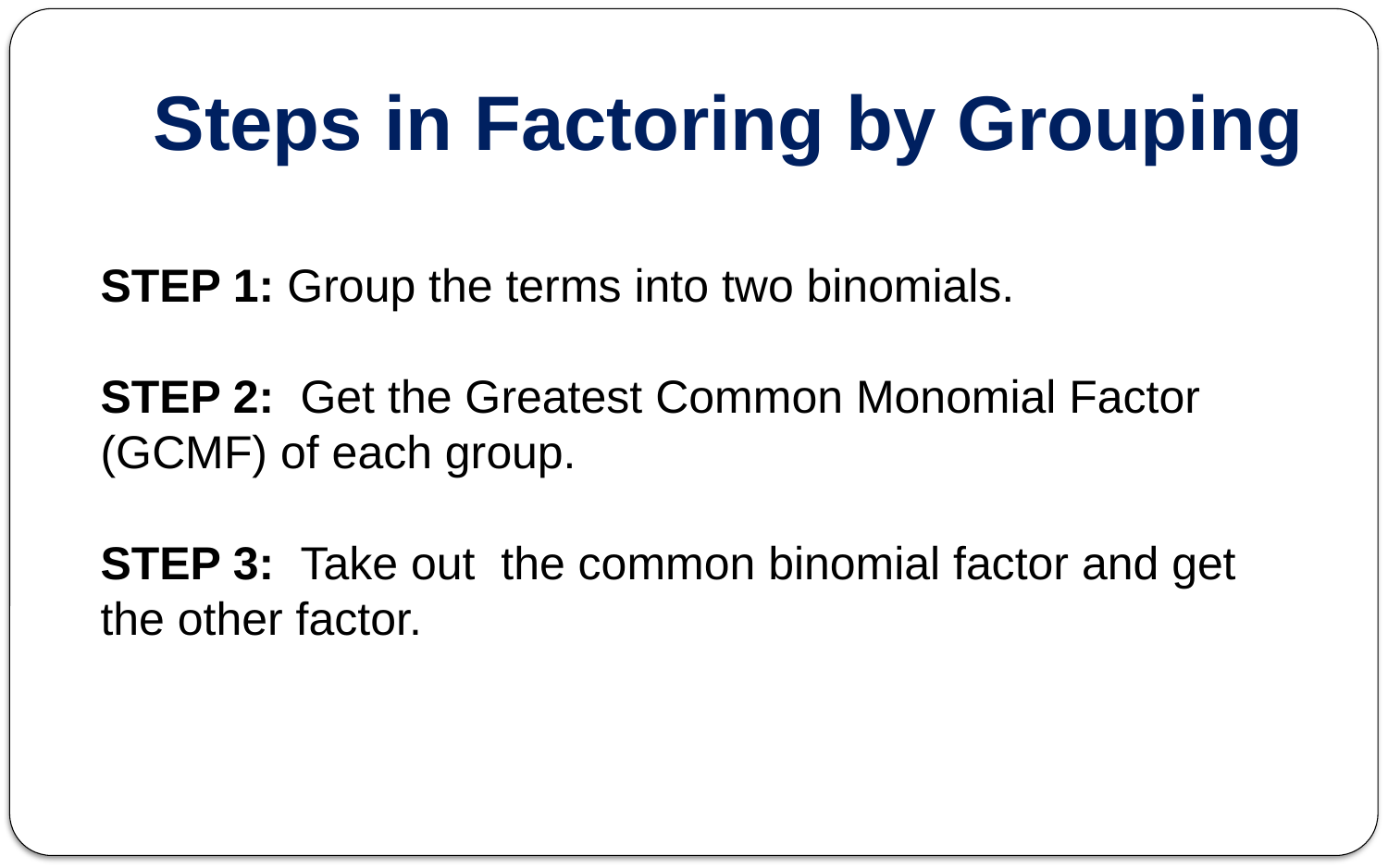

# Steps in Factoring by Grouping
STEP 1: Group the terms into two binomials.

STEP 2:  Get the Greatest Common Monomial Factor (GCMF) of each group.

STEP 3:  Take out  the common binomial factor and get   the other factor.